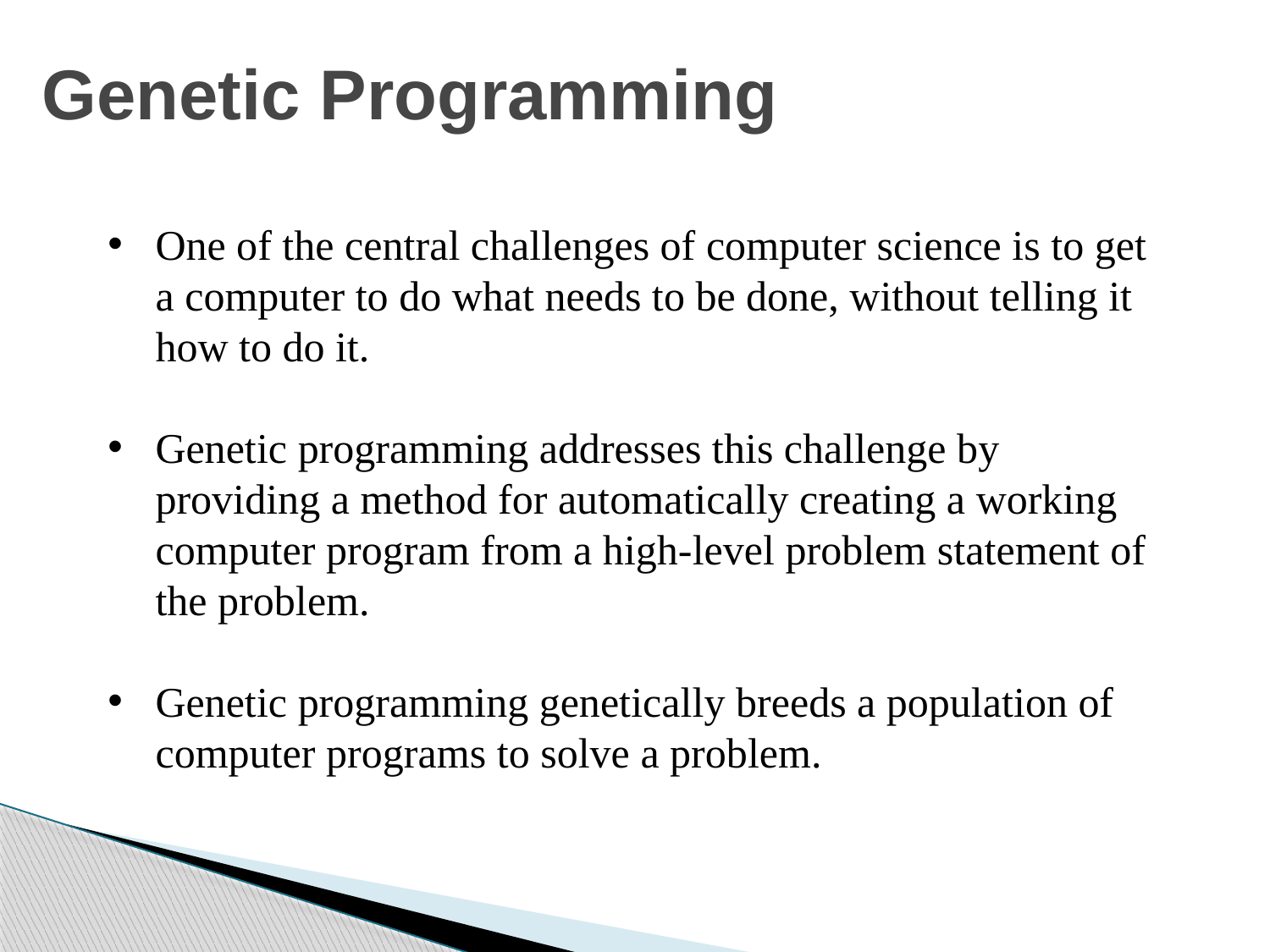

Genetic Programming
One of the central challenges of computer science is to get a computer to do what needs to be done, without telling it how to do it.

Genetic programming addresses this challenge by providing a method for automatically creating a working computer program from a high-level problem statement of the problem.

Genetic programming genetically breeds a population of computer programs to solve a problem.